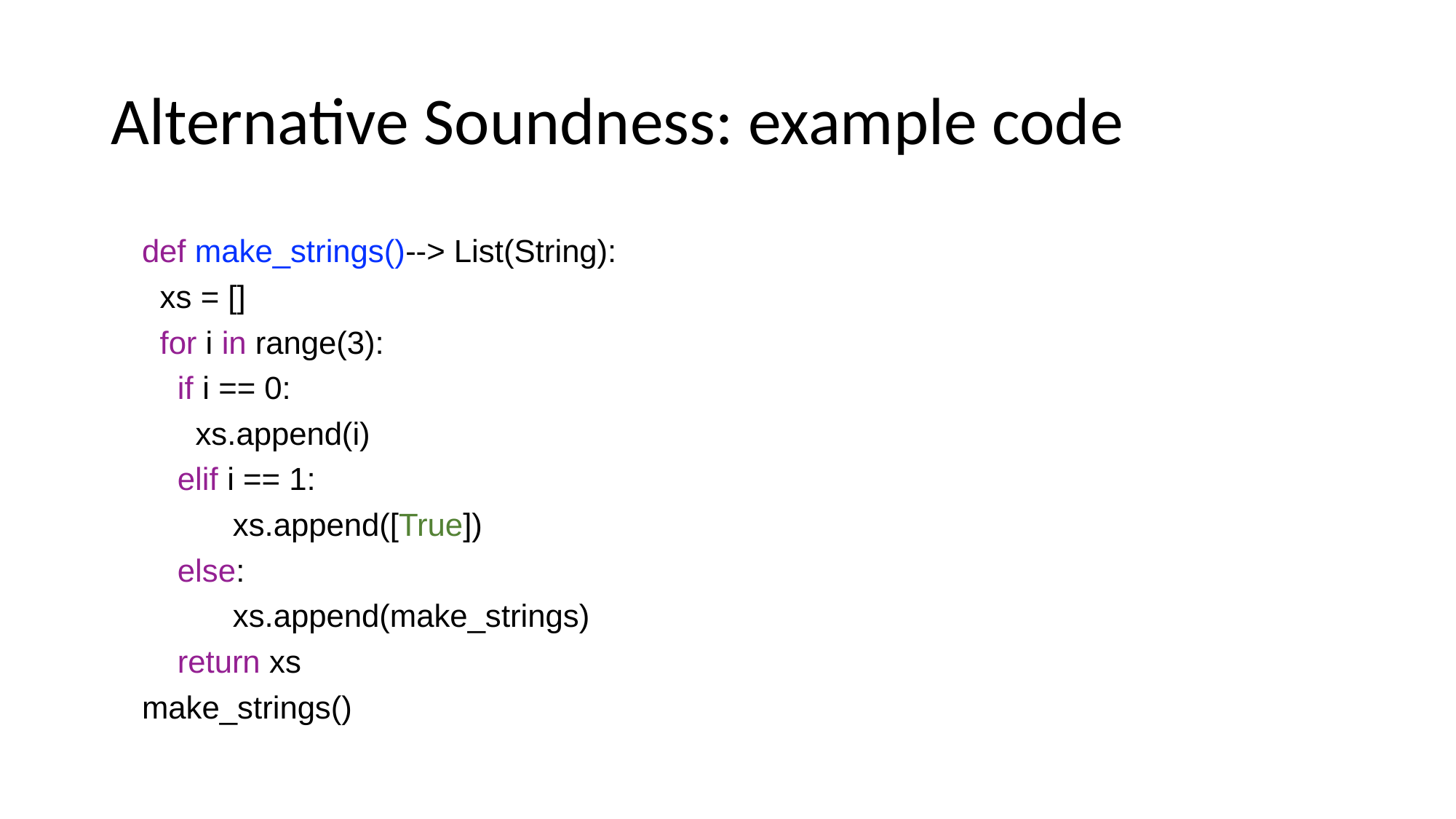

# Alternative Soundness: example code
def make_strings()--> List(String):
  xs = []
  for i in range(3):
    if i == 0:
      xs.append(i)
    elif i == 1:
	 xs.append([True])
    else:
	 xs.append(make_strings)
    return xs
make_strings()